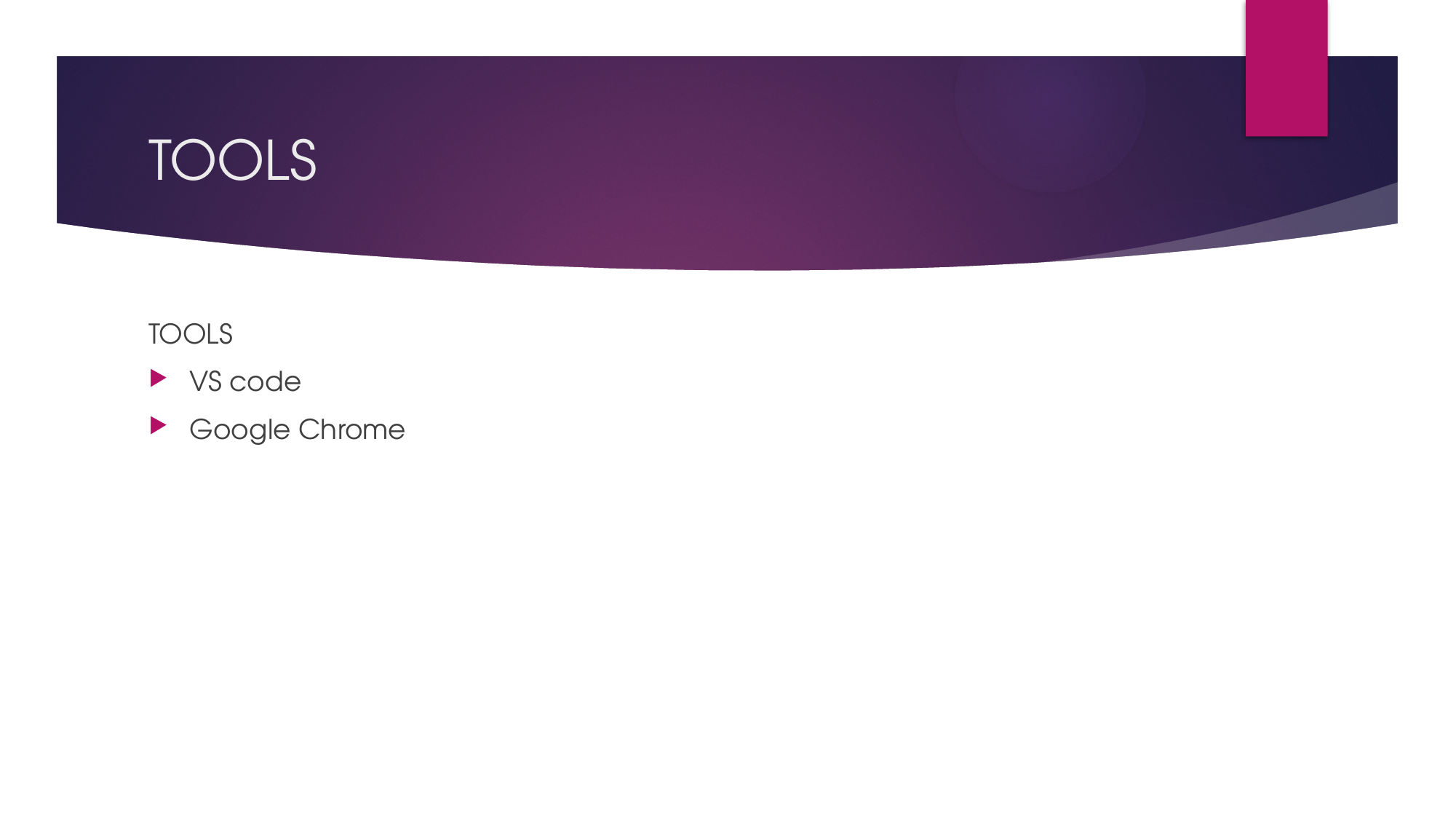

# TOOLS
TOOLS
VS code
Google Chrome